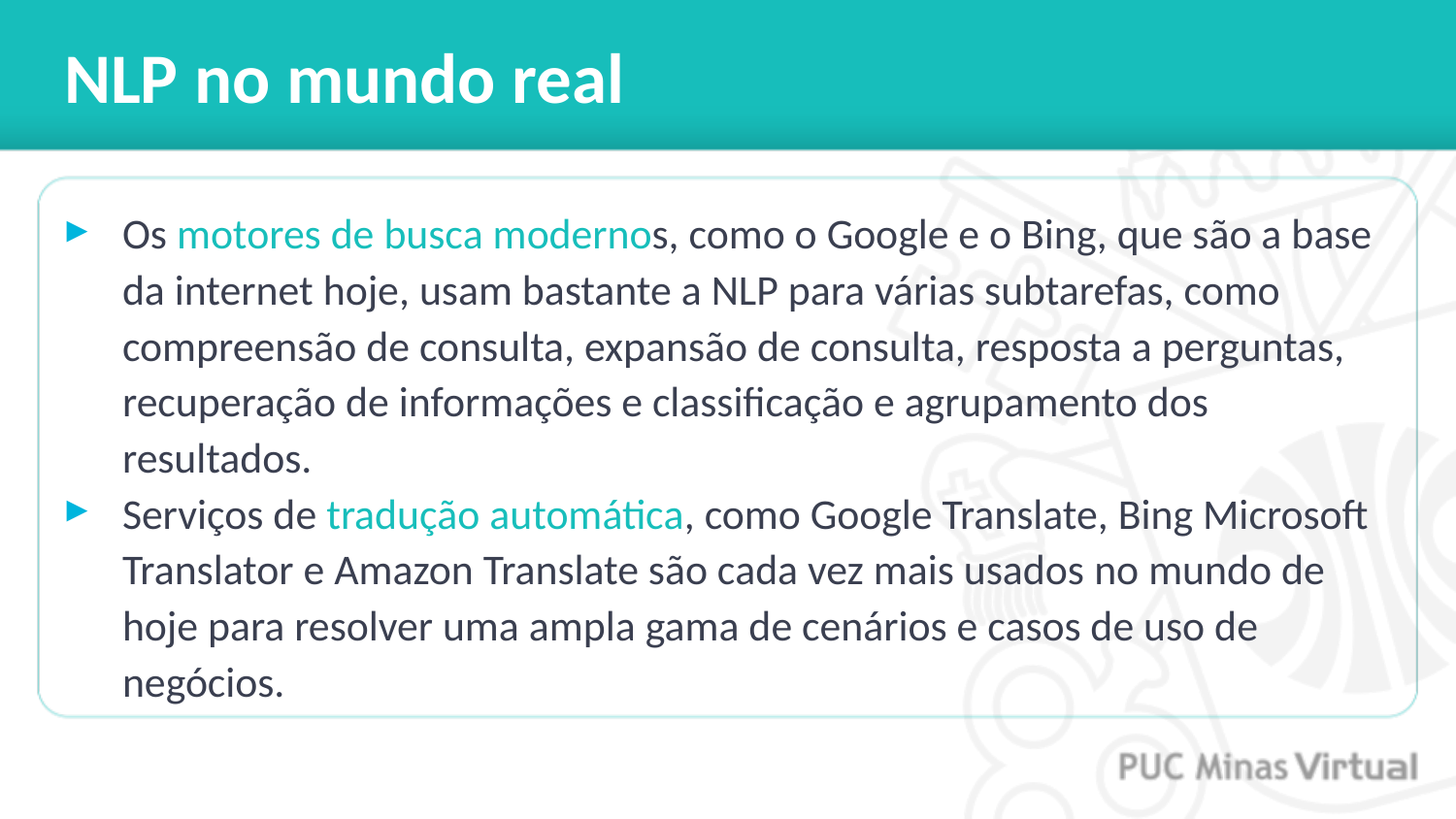

# NLP no mundo real
Os motores de busca modernos, como o Google e o Bing, que são a base da internet hoje, usam bastante a NLP para várias subtarefas, como compreensão de consulta, expansão de consulta, resposta a perguntas, recuperação de informações e classificação e agrupamento dos resultados.
Serviços de tradução automática, como Google Translate, Bing Microsoft Translator e Amazon Translate são cada vez mais usados ​​no mundo de hoje para resolver uma ampla gama de cenários e casos de uso de negócios.